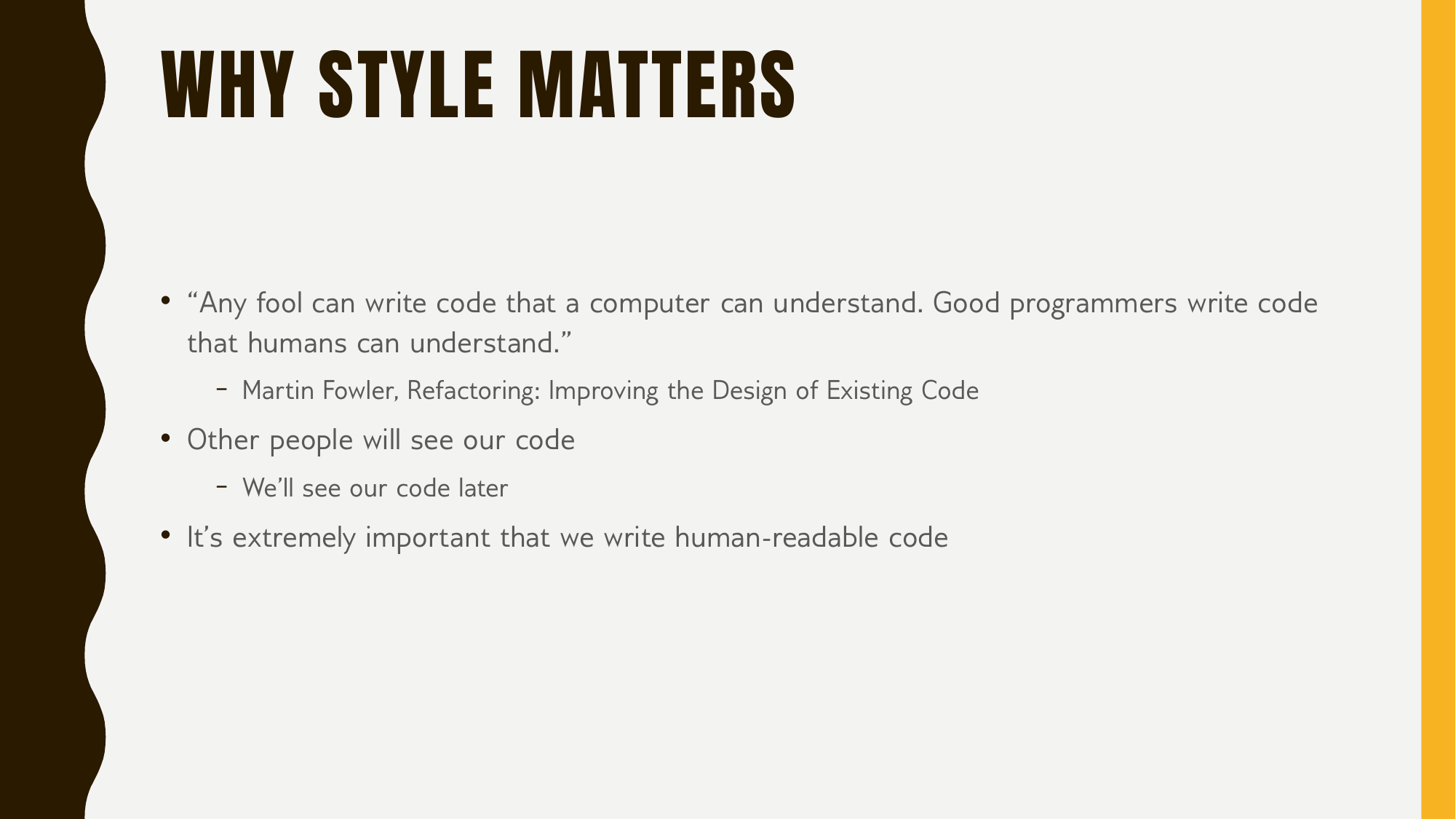

# Why Style Matters
“Any fool can write code that a computer can understand. Good programmers write code that humans can understand.”
Martin Fowler, Refactoring: Improving the Design of Existing Code
Other people will see our code
We’ll see our code later
It’s extremely important that we write human-readable code